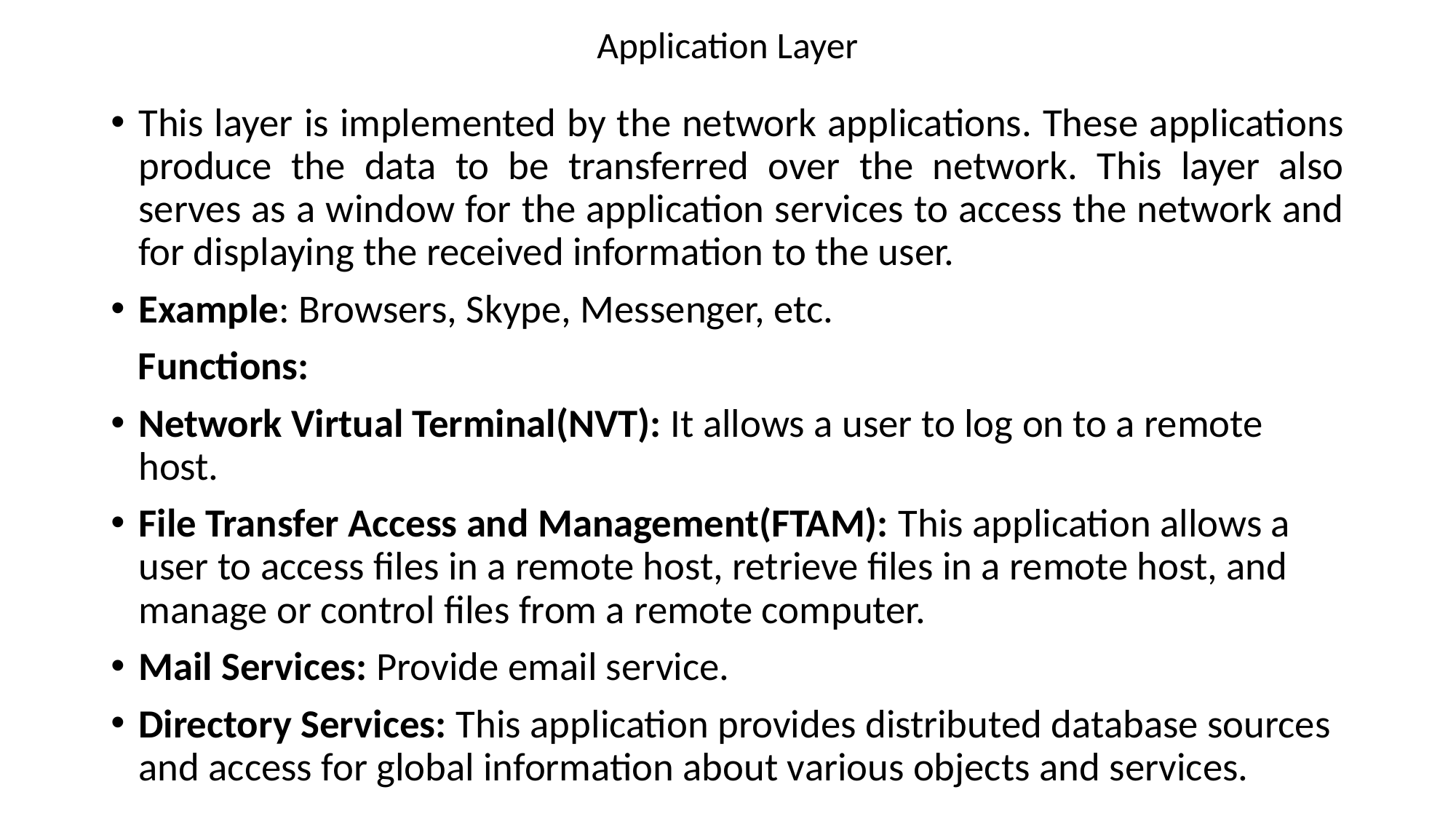

# Application Layer
This layer is implemented by the network applications. These applications produce the data to be transferred over the network. This layer also serves as a window for the application services to access the network and for displaying the received information to the user.
Example: Browsers, Skype, Messenger, etc.
   Functions:
Network Virtual Terminal(NVT): It allows a user to log on to a remote host.
File Transfer Access and Management(FTAM): This application allows a user to access files in a remote host, retrieve files in a remote host, and manage or control files from a remote computer.
Mail Services: Provide email service.
Directory Services: This application provides distributed database sources
and access for global information about various objects and services.